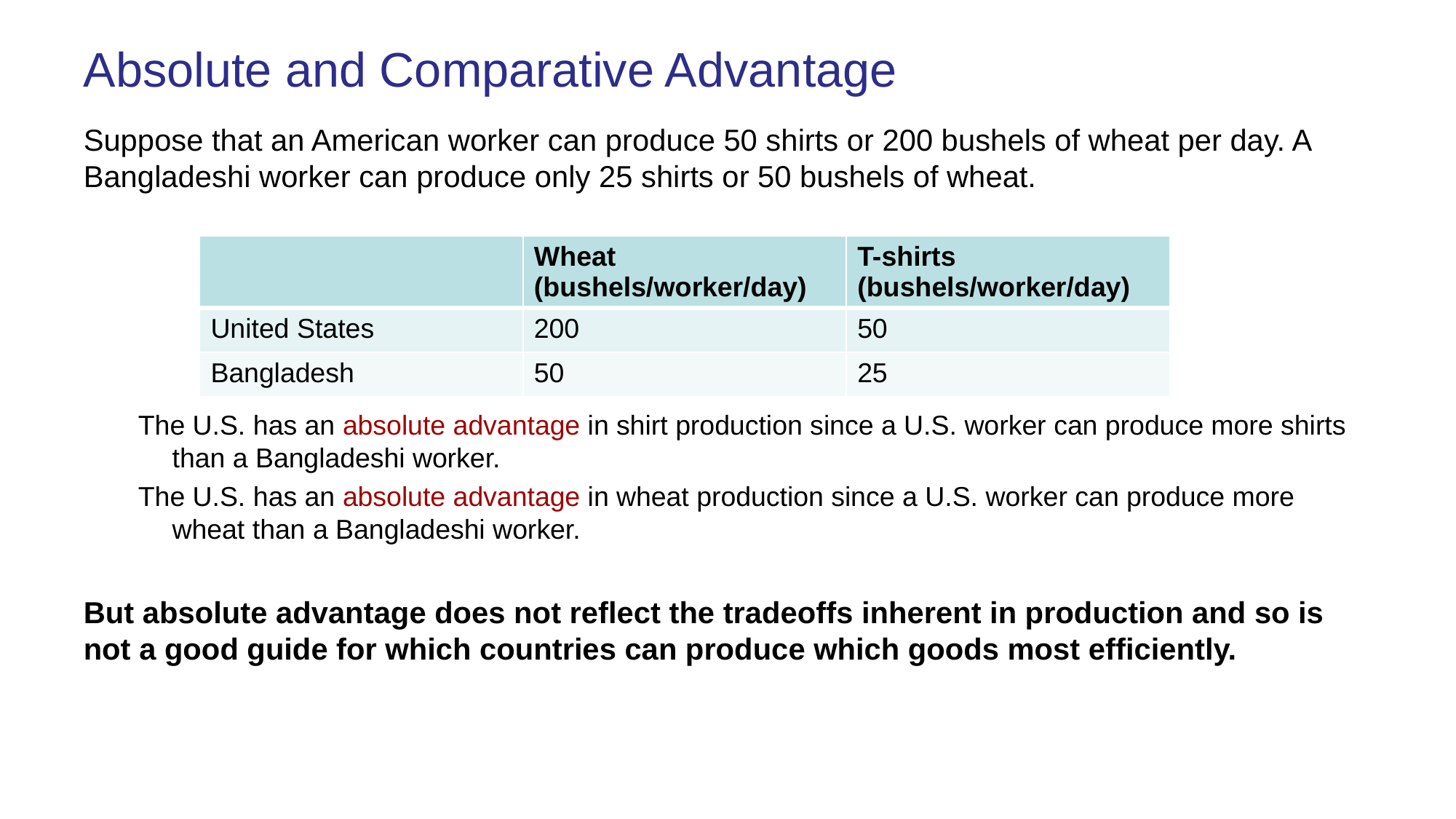

# Absolute and Comparative Advantage
Suppose that an American worker can produce 50 shirts or 200 bushels of wheat per day. A Bangladeshi worker can produce only 25 shirts or 50 bushels of wheat.

The U.S. has an absolute advantage in shirt production since a U.S. worker can produce more shirts than a Bangladeshi worker.
The U.S. has an absolute advantage in wheat production since a U.S. worker can produce more wheat than a Bangladeshi worker.

But absolute advantage does not reflect the tradeoffs inherent in production and so is not a good guide for which countries can produce which goods most efficiently.
|  | Wheat (bushels/worker/day) | T-shirts (bushels/worker/day) |
| --- | --- | --- |
| United States | 200 | 50 |
| Bangladesh | 50 | 25 |